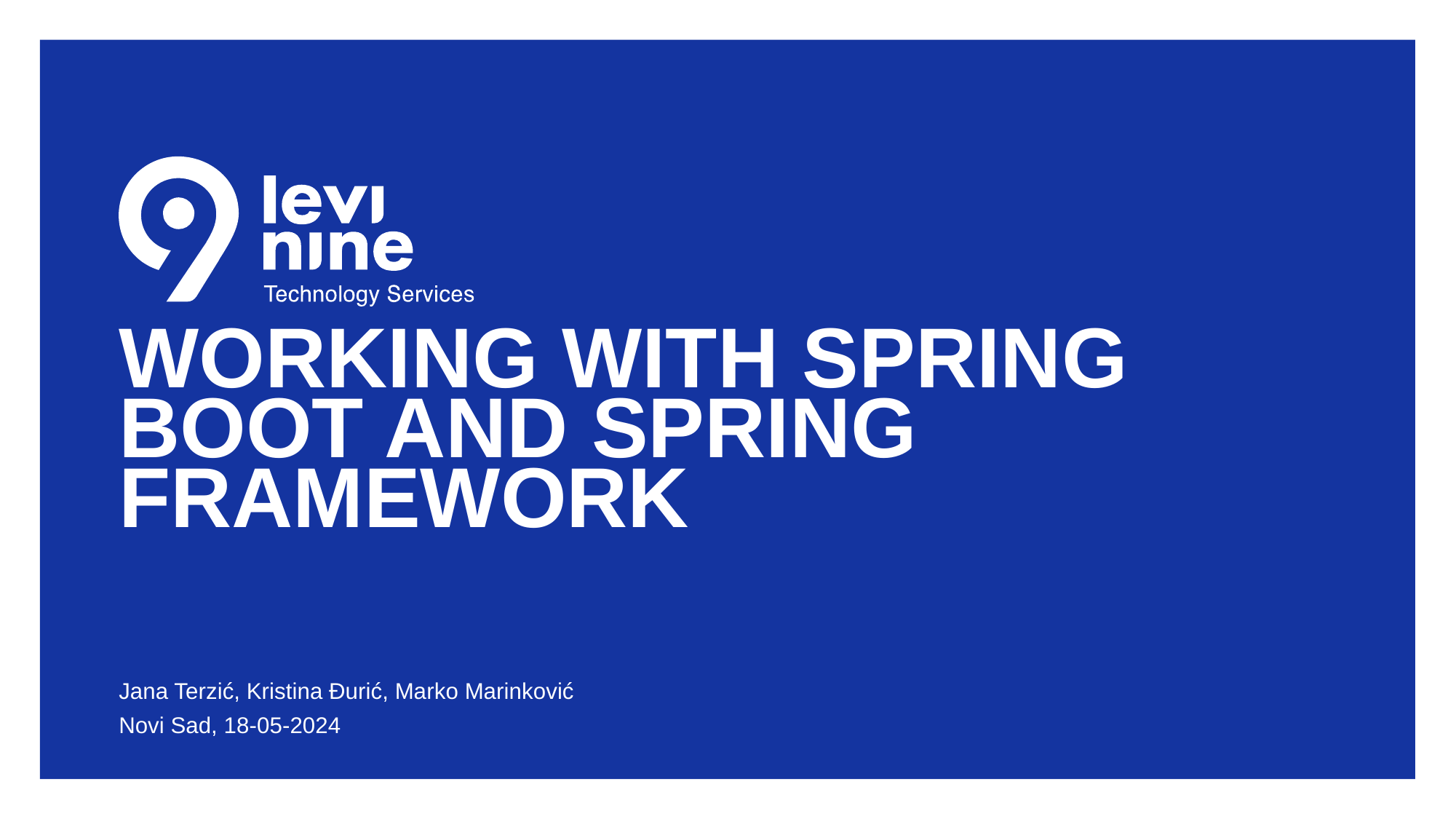

# Working with Spring boot and Spring Framework
Jana Terzić, Kristina Đurić, Marko Marinković
Novi Sad, 18-05-2024